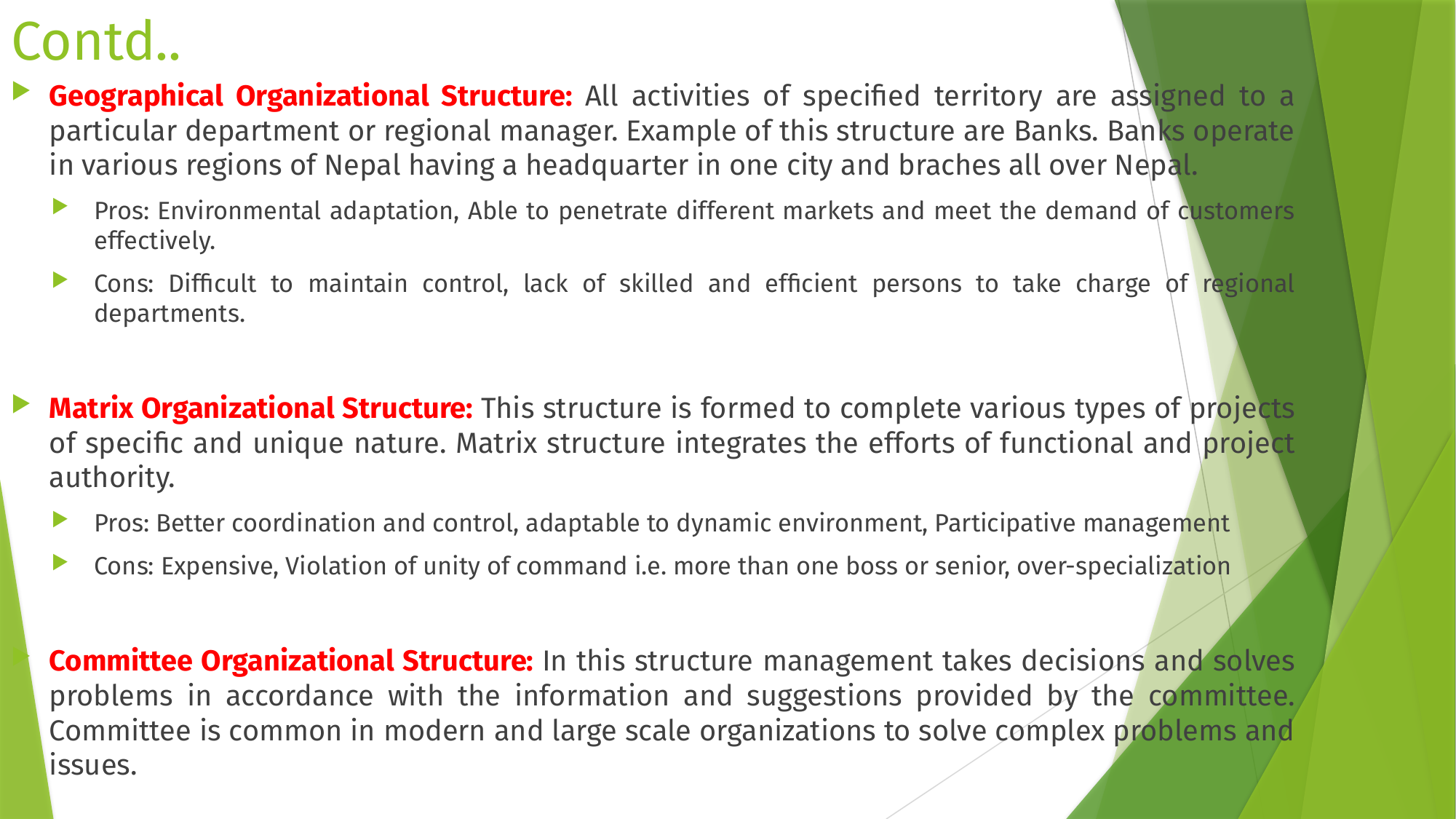

# Contd..
Geographical Organizational Structure: All activities of specified territory are assigned to a particular department or regional manager. Example of this structure are Banks. Banks operate in various regions of Nepal having a headquarter in one city and braches all over Nepal.
Pros: Environmental adaptation, Able to penetrate different markets and meet the demand of customers effectively.
Cons: Difficult to maintain control, lack of skilled and efficient persons to take charge of regional departments.

Matrix Organizational Structure: This structure is formed to complete various types of projects of specific and unique nature. Matrix structure integrates the efforts of functional and project authority.
Pros: Better coordination and control, adaptable to dynamic environment, Participative management
Cons: Expensive, Violation of unity of command i.e. more than one boss or senior, over-specialization

Committee Organizational Structure: In this structure management takes decisions and solves problems in accordance with the information and suggestions provided by the committee. Committee is common in modern and large scale organizations to solve complex problems and issues.